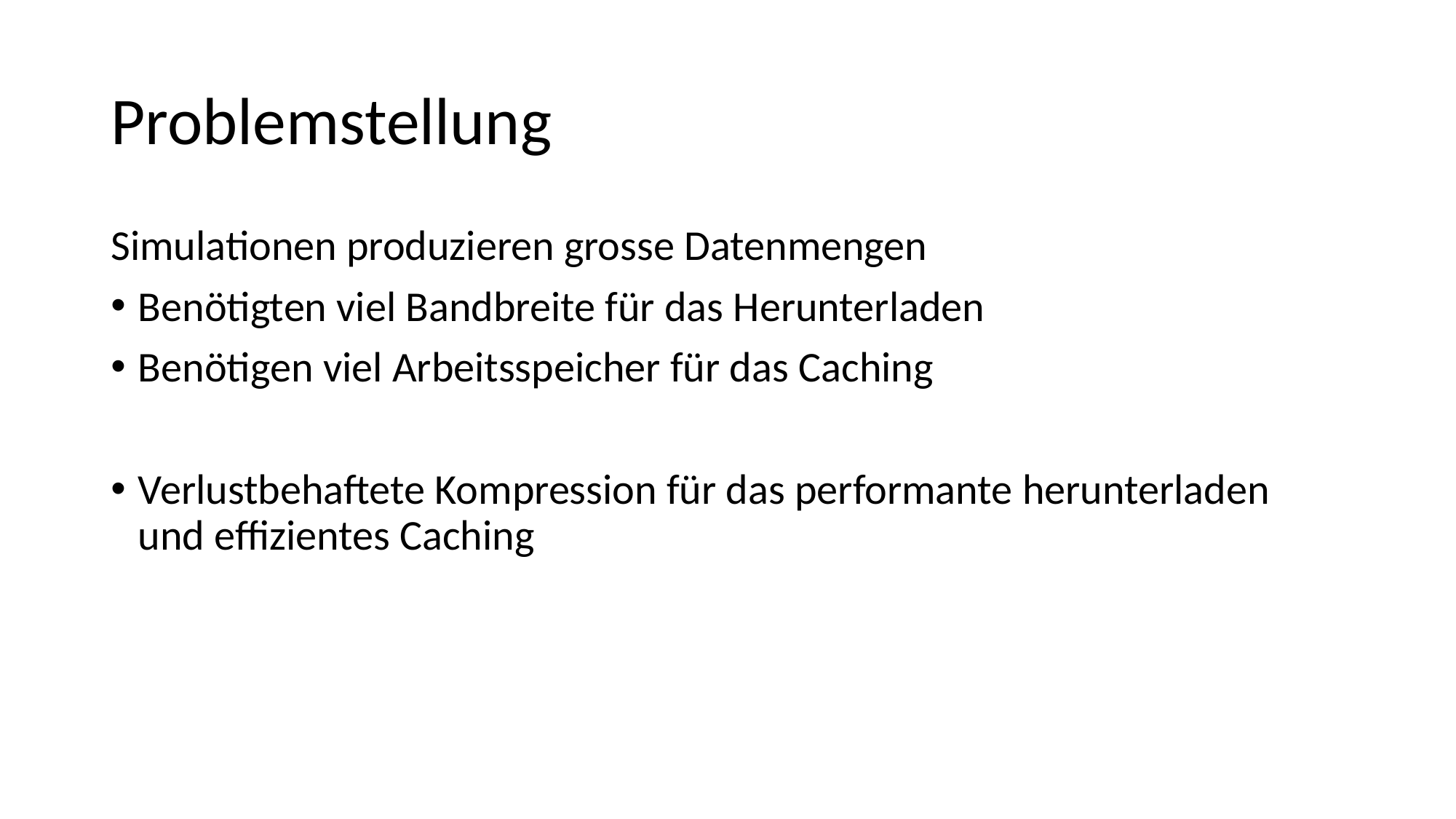

# Problemstellung
Simulationen produzieren grosse Datenmengen
Benötigten viel Bandbreite für das Herunterladen
Benötigen viel Arbeitsspeicher für das Caching

Verlustbehaftete Kompression für das performante herunterladen und effizientes Caching